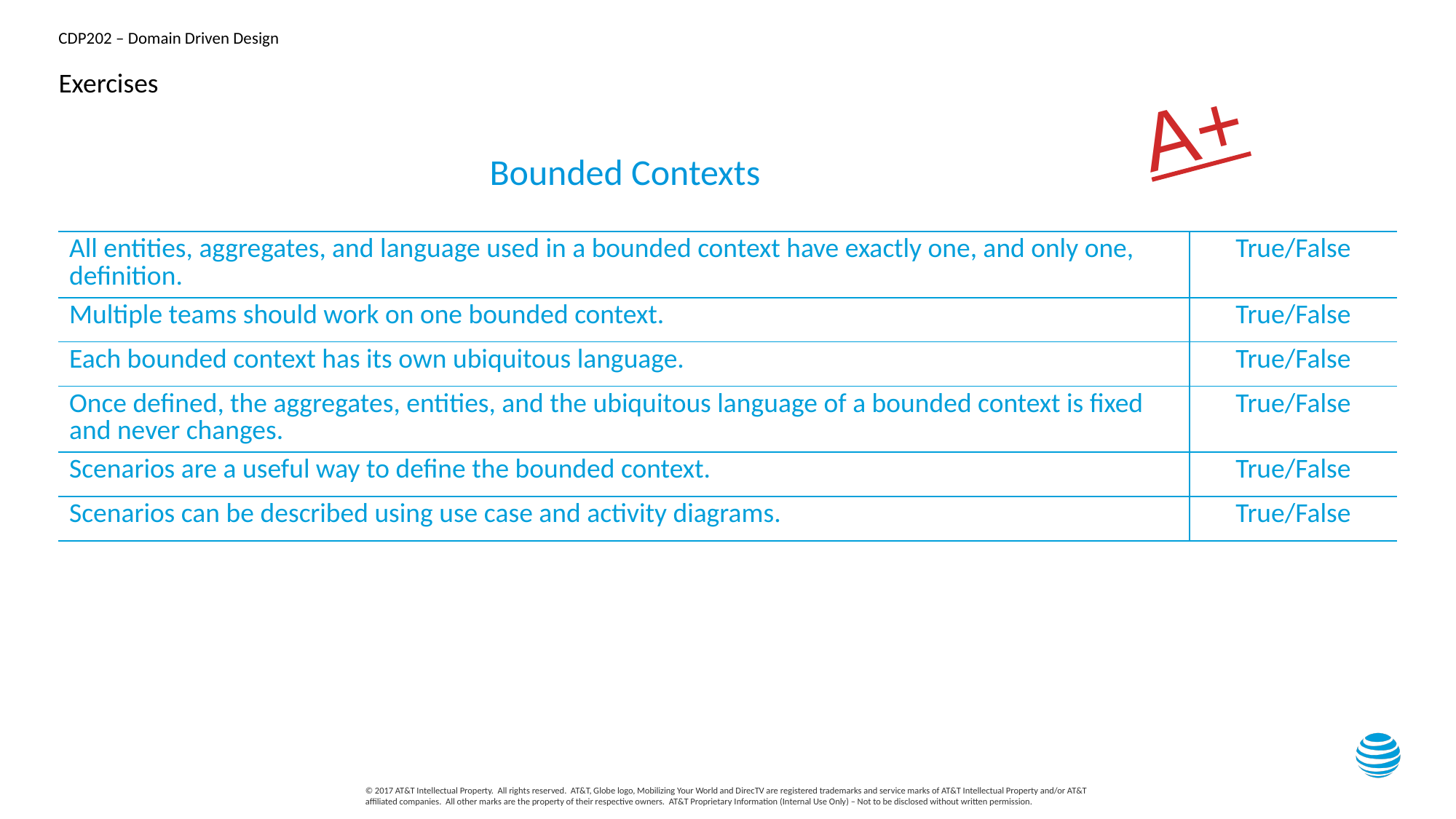

# Exercises
A+
Bounded Contexts
| All entities, aggregates, and language used in a bounded context have exactly one, and only one, definition. | True/False |
| --- | --- |
| Multiple teams should work on one bounded context. | True/False |
| Each bounded context has its own ubiquitous language. | True/False |
| Once defined, the aggregates, entities, and the ubiquitous language of a bounded context is fixed and never changes. | True/False |
| Scenarios are a useful way to define the bounded context. | True/False |
| Scenarios can be described using use case and activity diagrams. | True/False |